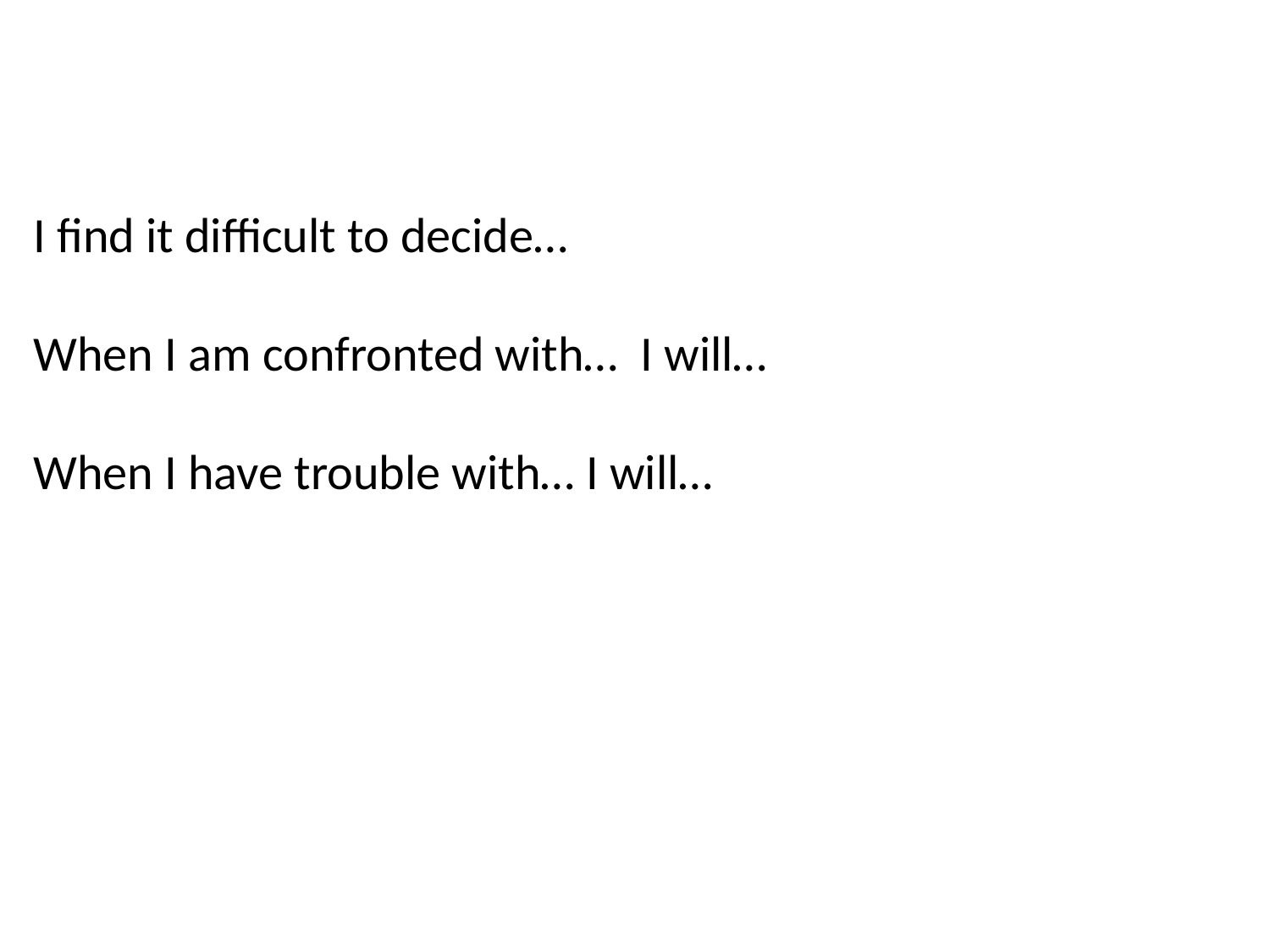

I find it difficult to decide…

When I am confronted with…  I will…

When I have trouble with… I will…